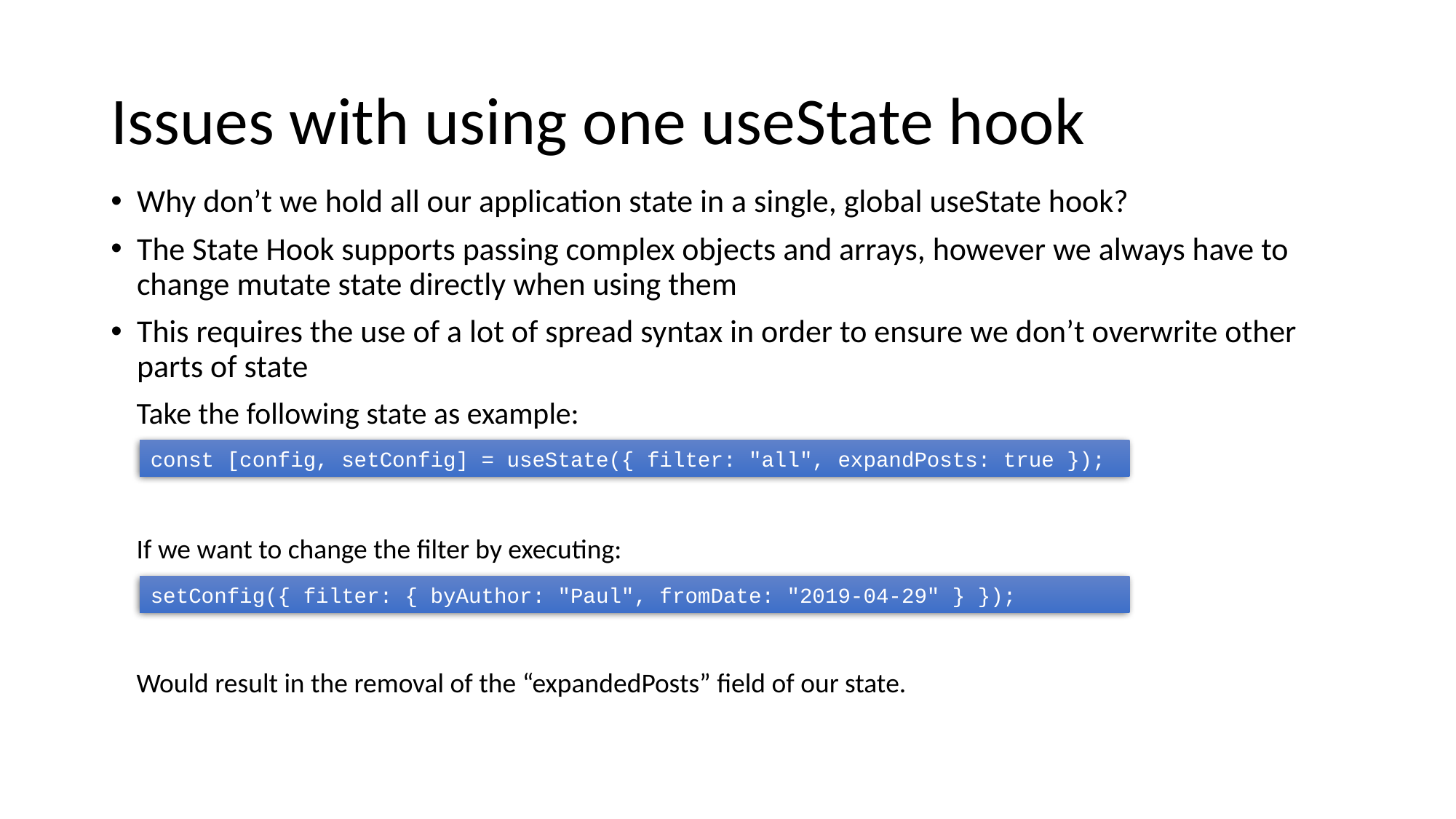

# Issues with using one useState hook
Why don’t we hold all our application state in a single, global useState hook?
The State Hook supports passing complex objects and arrays, however we always have to change mutate state directly when using them
This requires the use of a lot of spread syntax in order to ensure we don’t overwrite other parts of state
Take the following state as example:

If we want to change the filter by executing:

Would result in the removal of the “expandedPosts” field of our state.

const [config, setConfig] = useState({ filter: "all", expandPosts: true });
setConfig({ filter: { byAuthor: "Paul", fromDate: "2019-04-29" } });